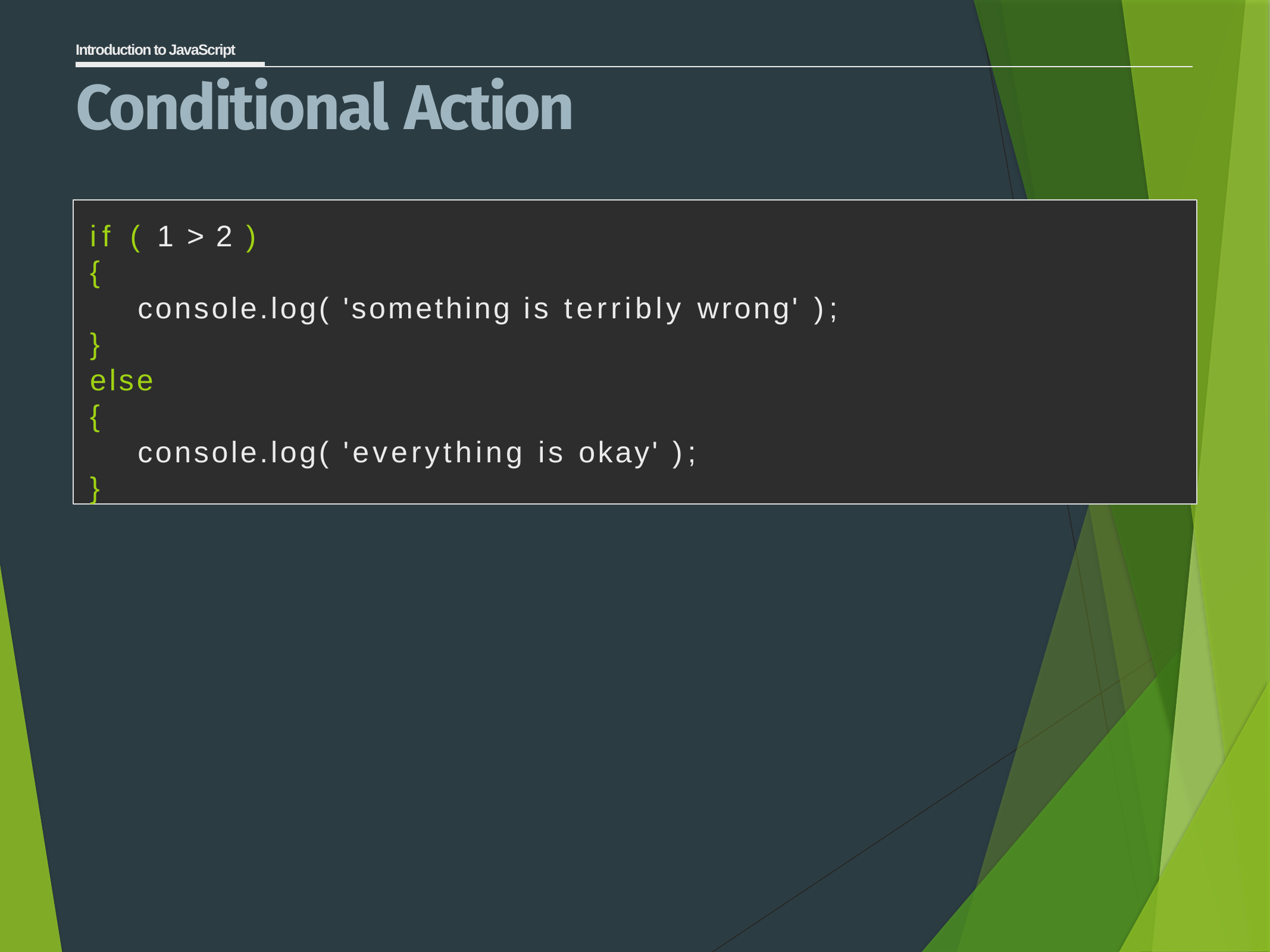

Introduction to JavaScript

# Conditional Action

if ( 1 > 2 )
{
console.log( 'something is terribly wrong' );
}
else
{
console.log( 'everything is okay' );
}